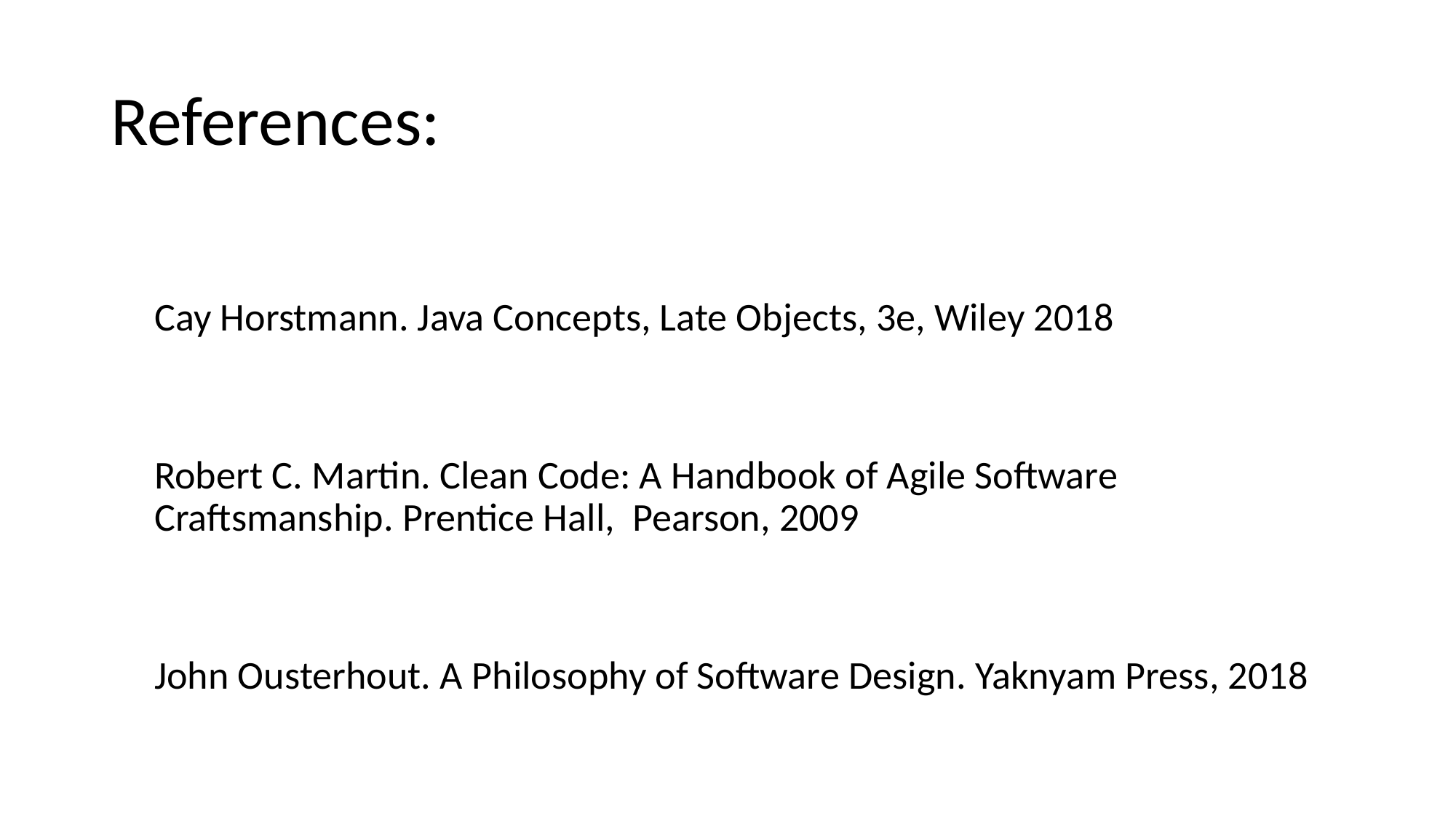

# References:
  	Cay Horstmann. Java Concepts, Late Objects, 3e, Wiley 2018

	Robert C. Martin. Clean Code: A Handbook of Agile Software Craftsmanship. Prentice Hall,  Pearson, 2009

   	John Ousterhout. A Philosophy of Software Design. Yaknyam Press, 2018